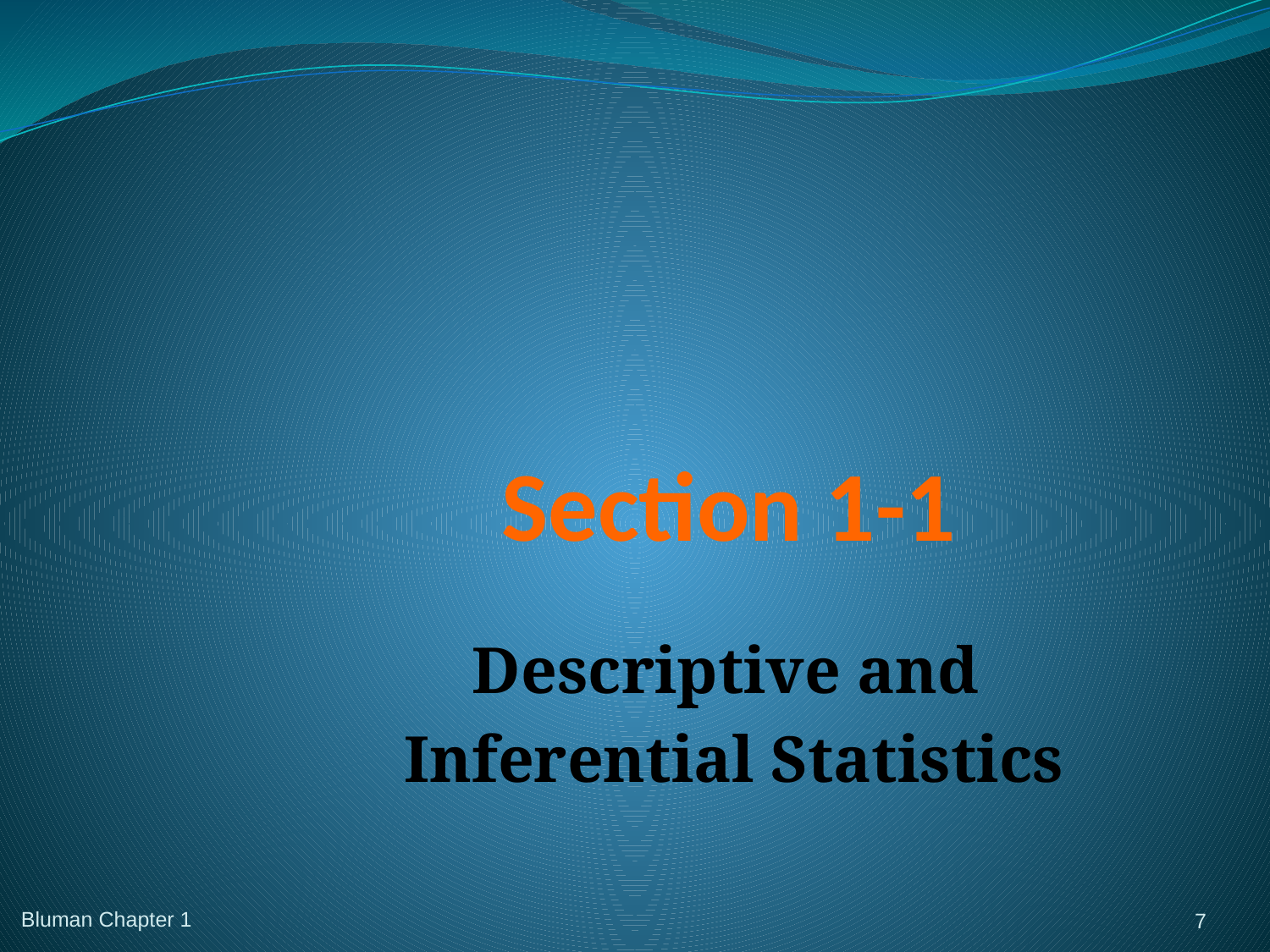

# Section 1-1
Descriptive and
Inferential Statistics
Bluman Chapter 1
7